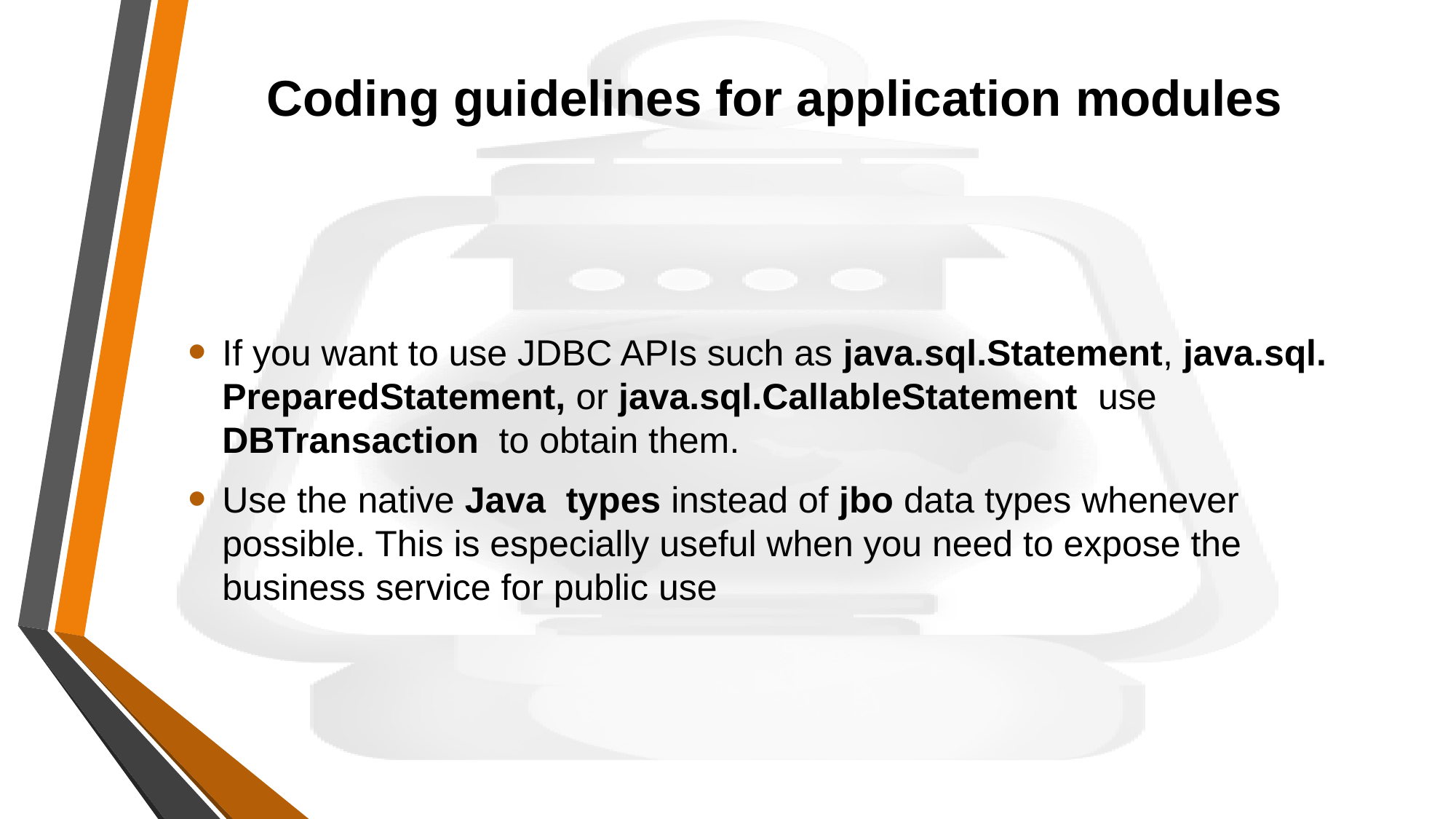

# Coding guidelines for application modules
If you want to use JDBC APIs such as java.sql.Statement, java.sql. PreparedStatement, or java.sql.CallableStatement  use DBTransaction  to obtain them.
Use the native Java  types instead of jbo data types whenever possible. This is especially useful when you need to expose the business service for public use